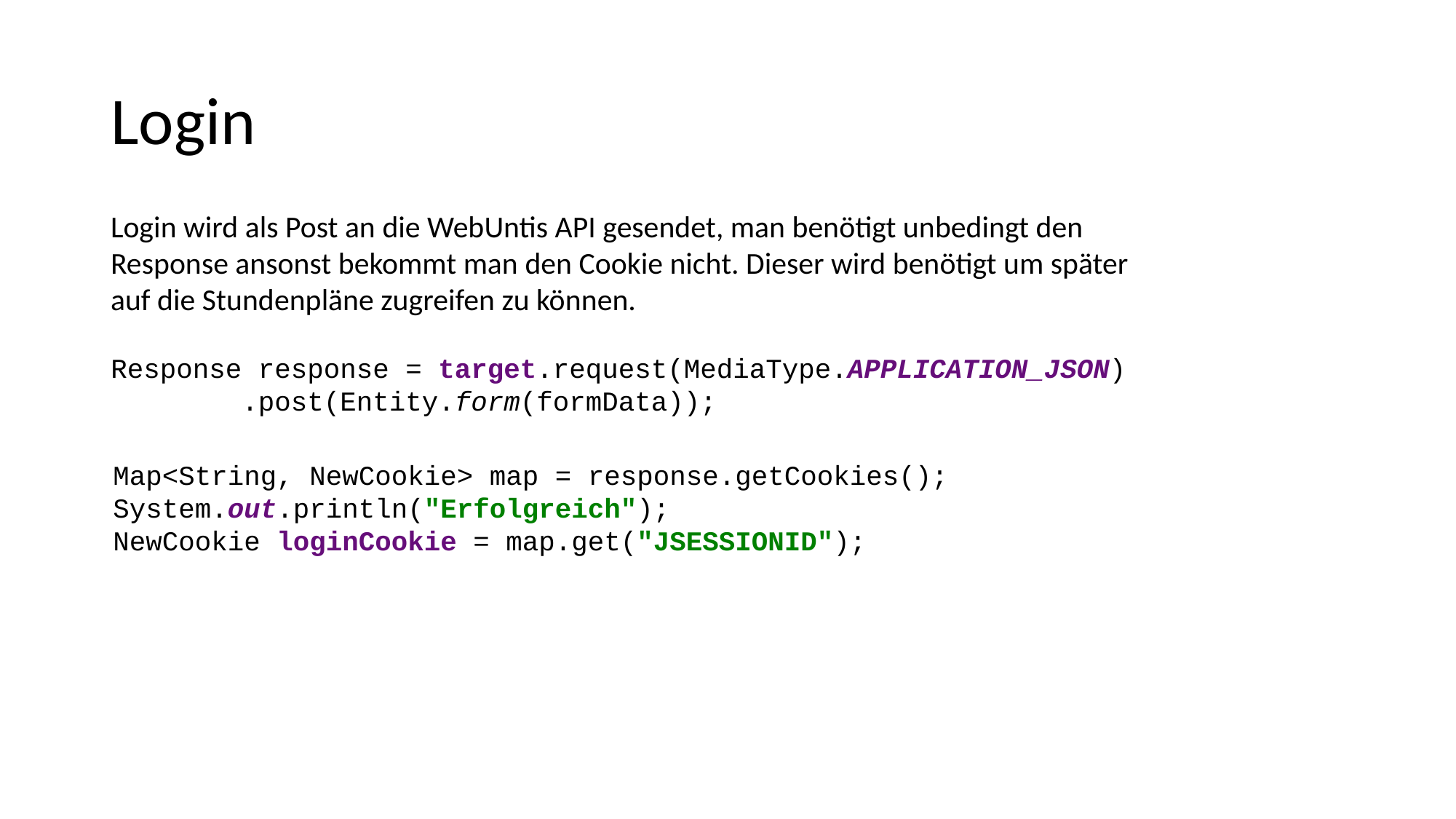

# Login
Login wird als Post an die WebUntis API gesendet, man benötigt unbedingt den Response ansonst bekommt man den Cookie nicht. Dieser wird benötigt um später auf die Stundenpläne zugreifen zu können.
Response response = target.request(MediaType.APPLICATION_JSON)
        .post(Entity.form(formData));

Map<String, NewCookie> map = response.getCookies();
System.out.println("Erfolgreich");
NewCookie loginCookie = map.get("JSESSIONID");